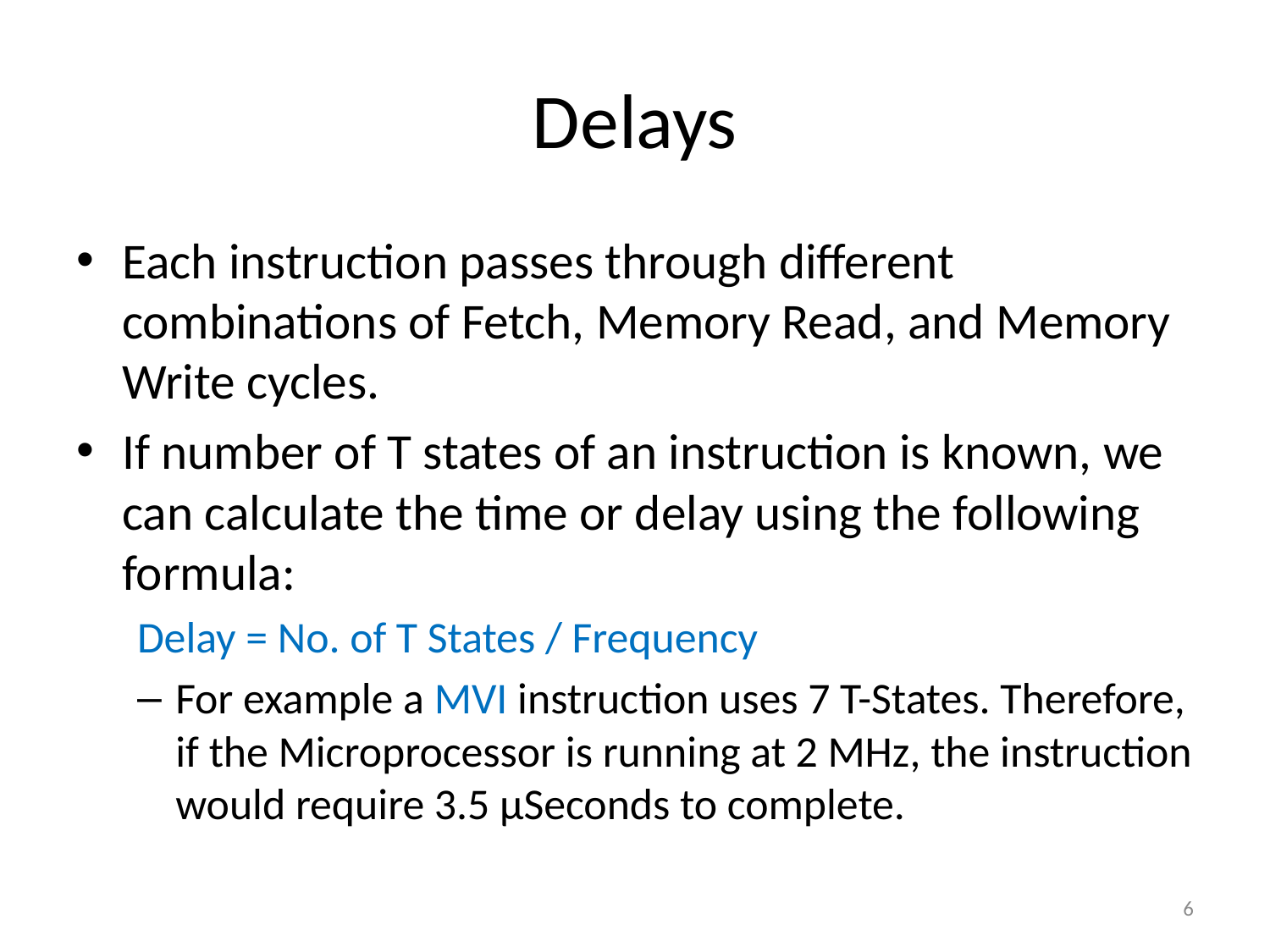

# Delays
Each instruction passes through different combinations of Fetch, Memory Read, and Memory Write cycles.
If number of T states of an instruction is known, we can calculate the time or delay using the following formula:
Delay = No. of T States / Frequency
For example a MVI instruction uses 7 T-States. Therefore, if the Microprocessor is running at 2 MHz, the instruction would require 3.5 μSeconds to complete.
6